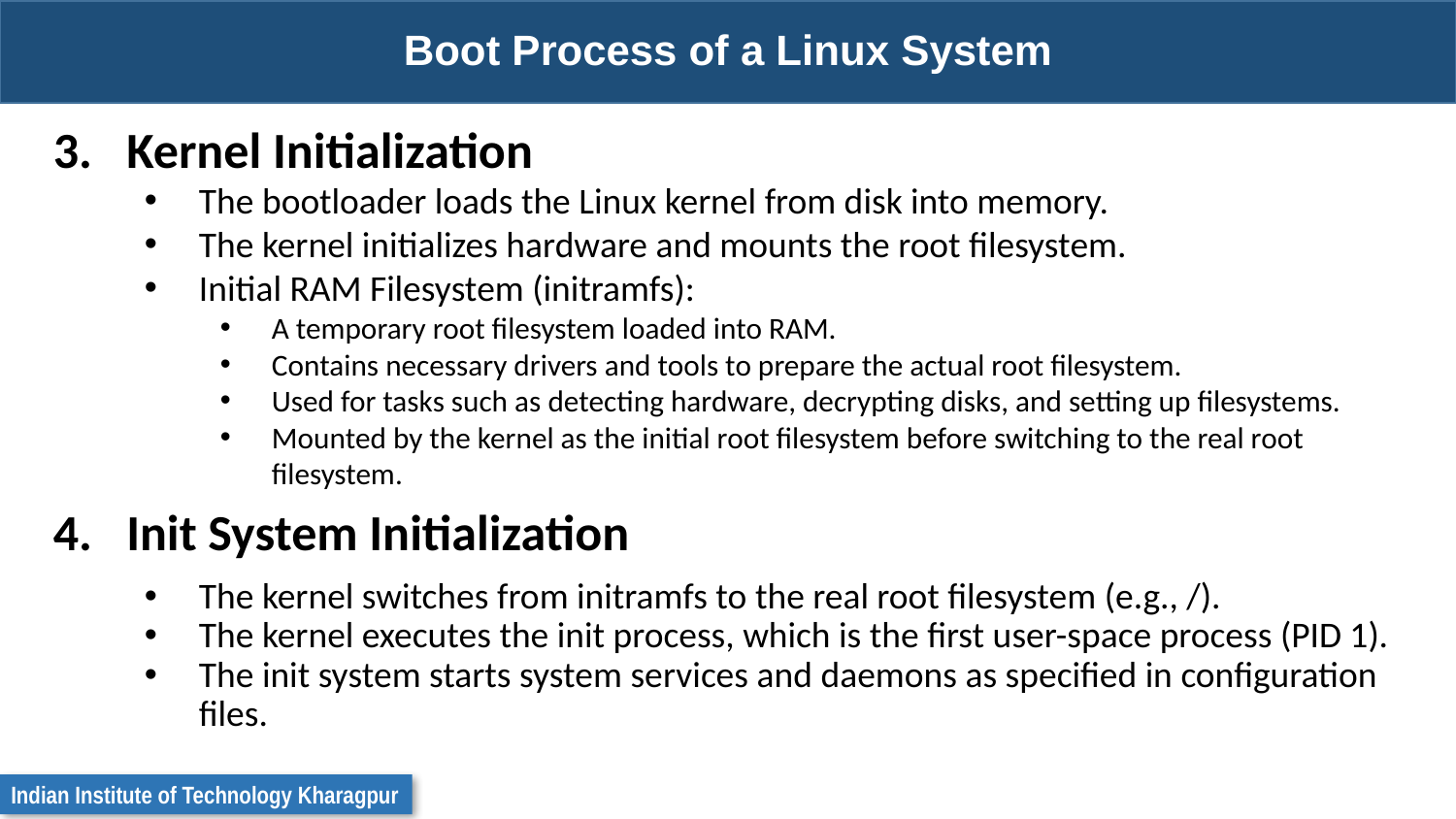

# Boot Process of a Linux System
3.   Kernel Initialization
The bootloader loads the Linux kernel from disk into memory.
The kernel initializes hardware and mounts the root filesystem.
Initial RAM Filesystem (initramfs):
A temporary root filesystem loaded into RAM.
Contains necessary drivers and tools to prepare the actual root filesystem.
Used for tasks such as detecting hardware, decrypting disks, and setting up filesystems.
Mounted by the kernel as the initial root filesystem before switching to the real root filesystem.
4.   Init System Initialization
The kernel switches from initramfs to the real root filesystem (e.g., /).
The kernel executes the init process, which is the first user-space process (PID 1).
The init system starts system services and daemons as specified in configuration files.